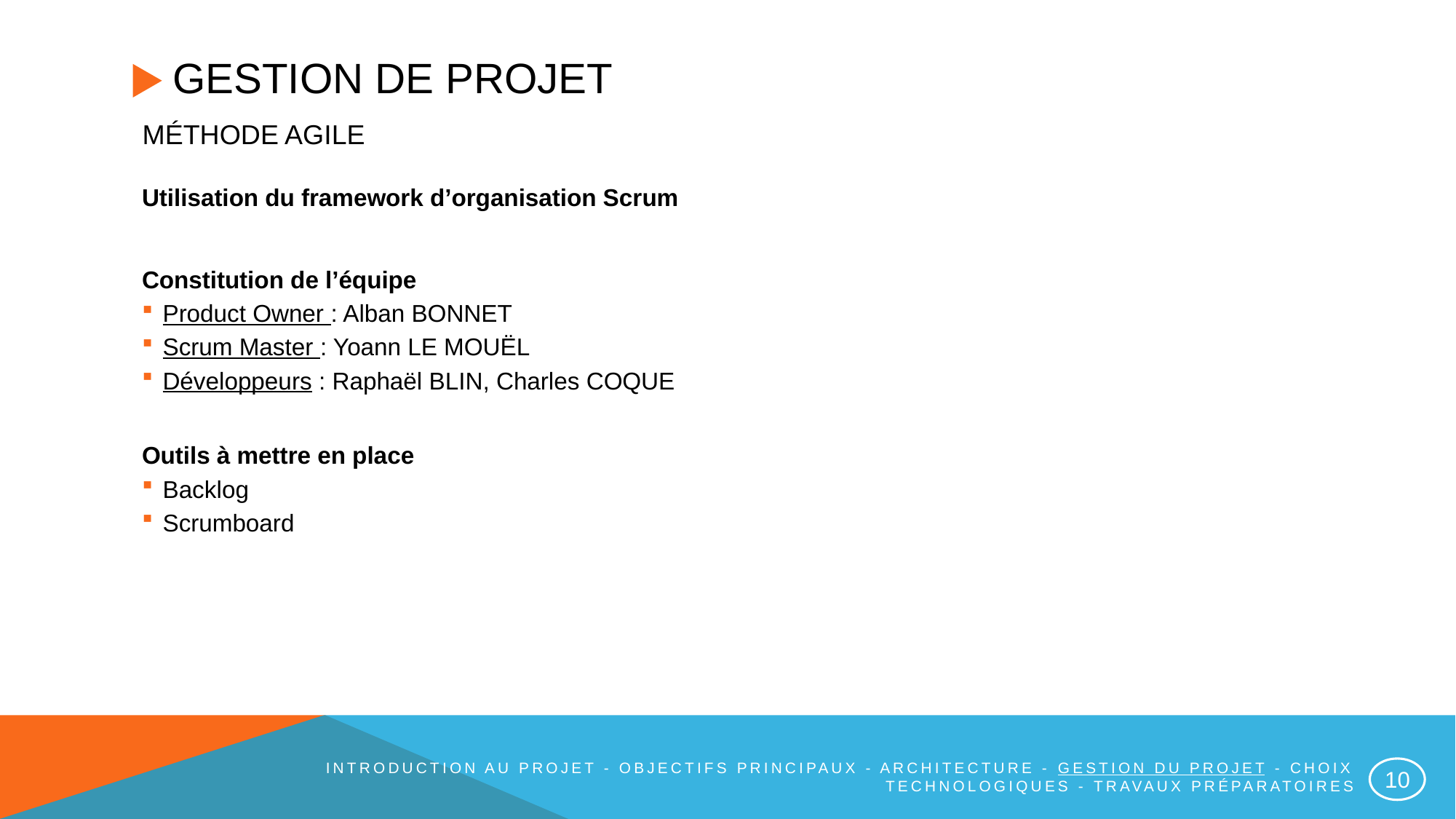

# Gestion de projet
Méthode agile
Utilisation du framework d’organisation Scrum

Constitution de l’équipe
Product Owner : Alban BONNET
Scrum Master : Yoann LE MOUËL
Développeurs : Raphaël BLIN, Charles COQUE

Outils à mettre en place
Backlog
Scrumboard

Introduction au projet - Objectifs principaux - Architecture - Gestion du projet - Choix technologiques - Travaux préparatoires